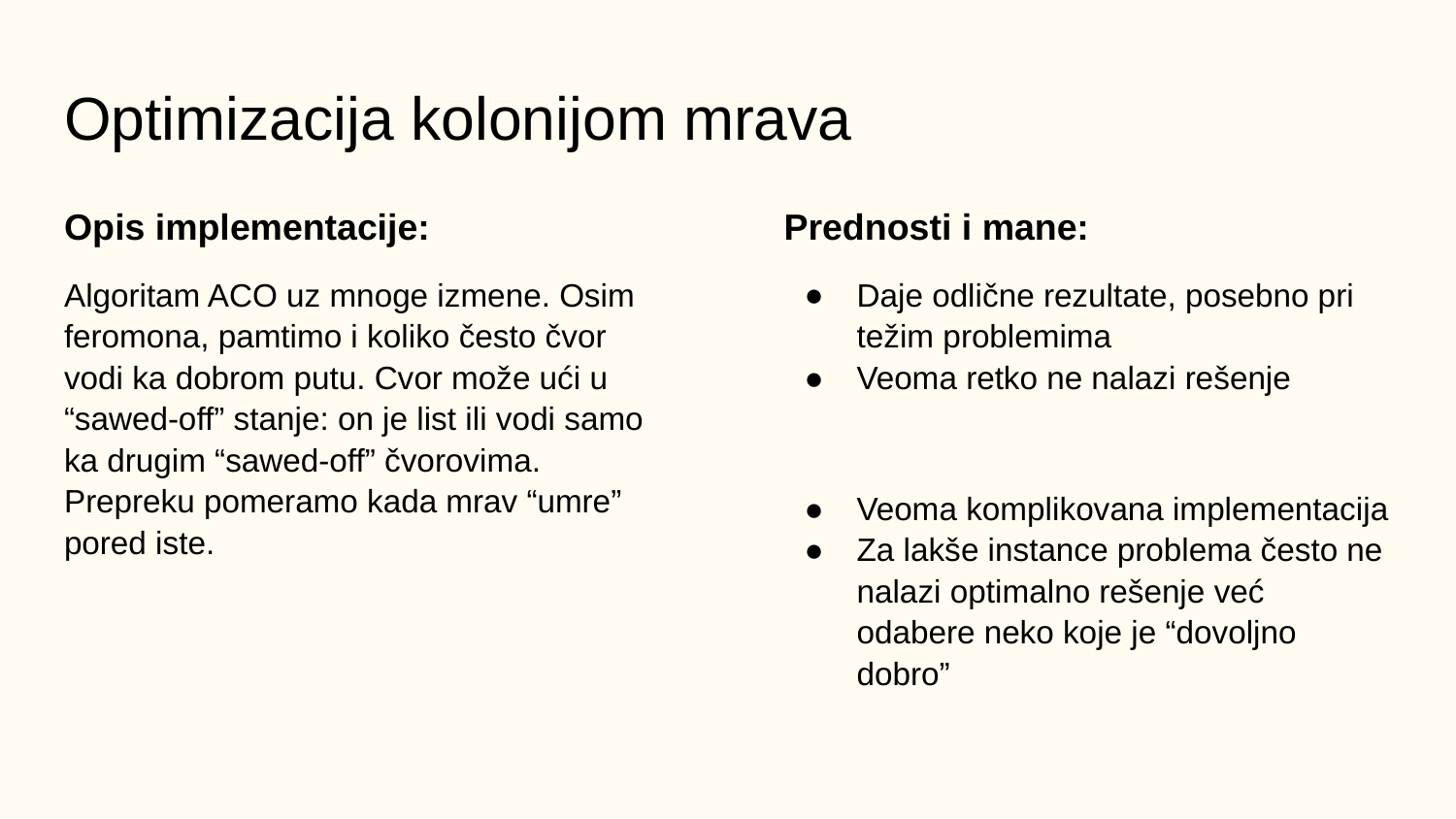

# Optimizacija kolonijom mrava
Opis implementacije:
Algoritam ACO uz mnoge izmene. Osim feromona, pamtimo i koliko često čvor vodi ka dobrom putu. Cvor može ući u “sawed-off” stanje: on je list ili vodi samo ka drugim “sawed-off” čvorovima. Prepreku pomeramo kada mrav “umre” pored iste.
Prednosti i mane:
Daje odlične rezultate, posebno pri težim problemima
Veoma retko ne nalazi rešenje

Veoma komplikovana implementacija
Za lakše instance problema često ne nalazi optimalno rešenje već odabere neko koje je “dovoljno dobro”